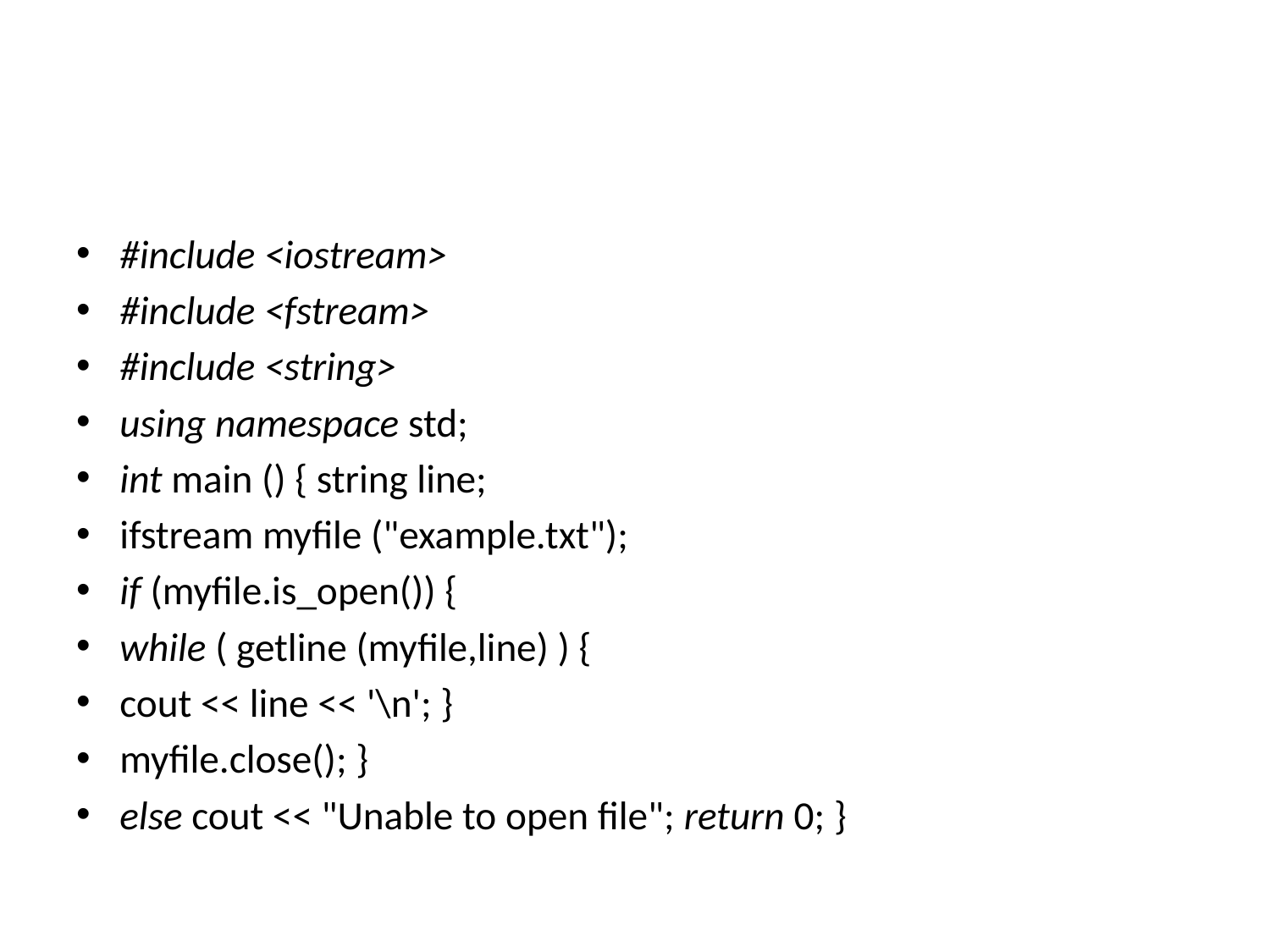

#
#include <iostream>
#include <fstream>
#include <string>
using namespace std;
int main () { string line;
ifstream myfile ("example.txt");
if (myfile.is_open()) {
while ( getline (myfile,line) ) {
cout << line << '\n'; }
myfile.close(); }
else cout << "Unable to open file"; return 0; }